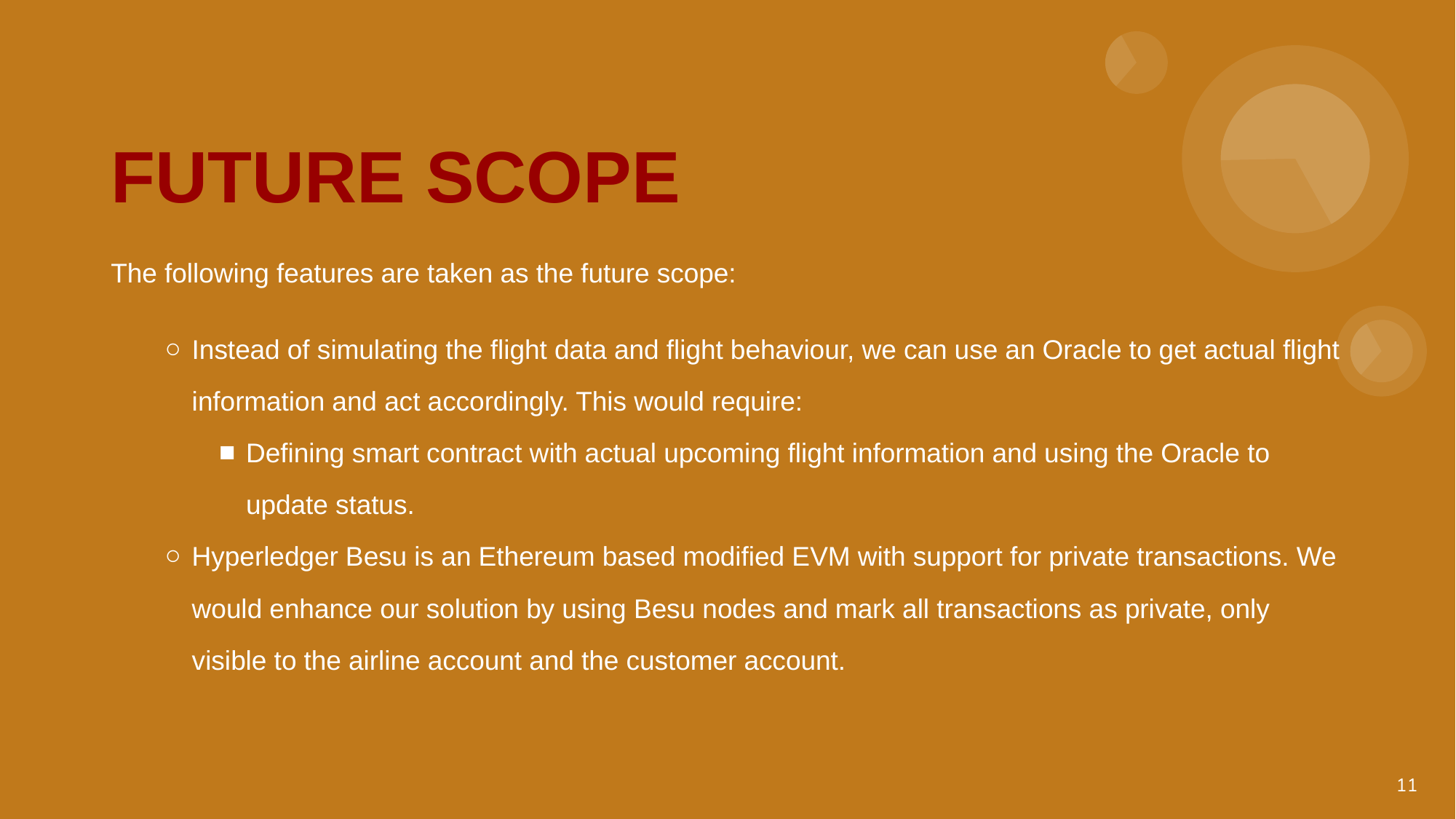

# FUTURE SCOPE
The following features are taken as the future scope:
Instead of simulating the flight data and flight behaviour, we can use an Oracle to get actual flight information and act accordingly. This would require:
Defining smart contract with actual upcoming flight information and using the Oracle to update status.
Hyperledger Besu is an Ethereum based modified EVM with support for private transactions. We would enhance our solution by using Besu nodes and mark all transactions as private, only visible to the airline account and the customer account.
11